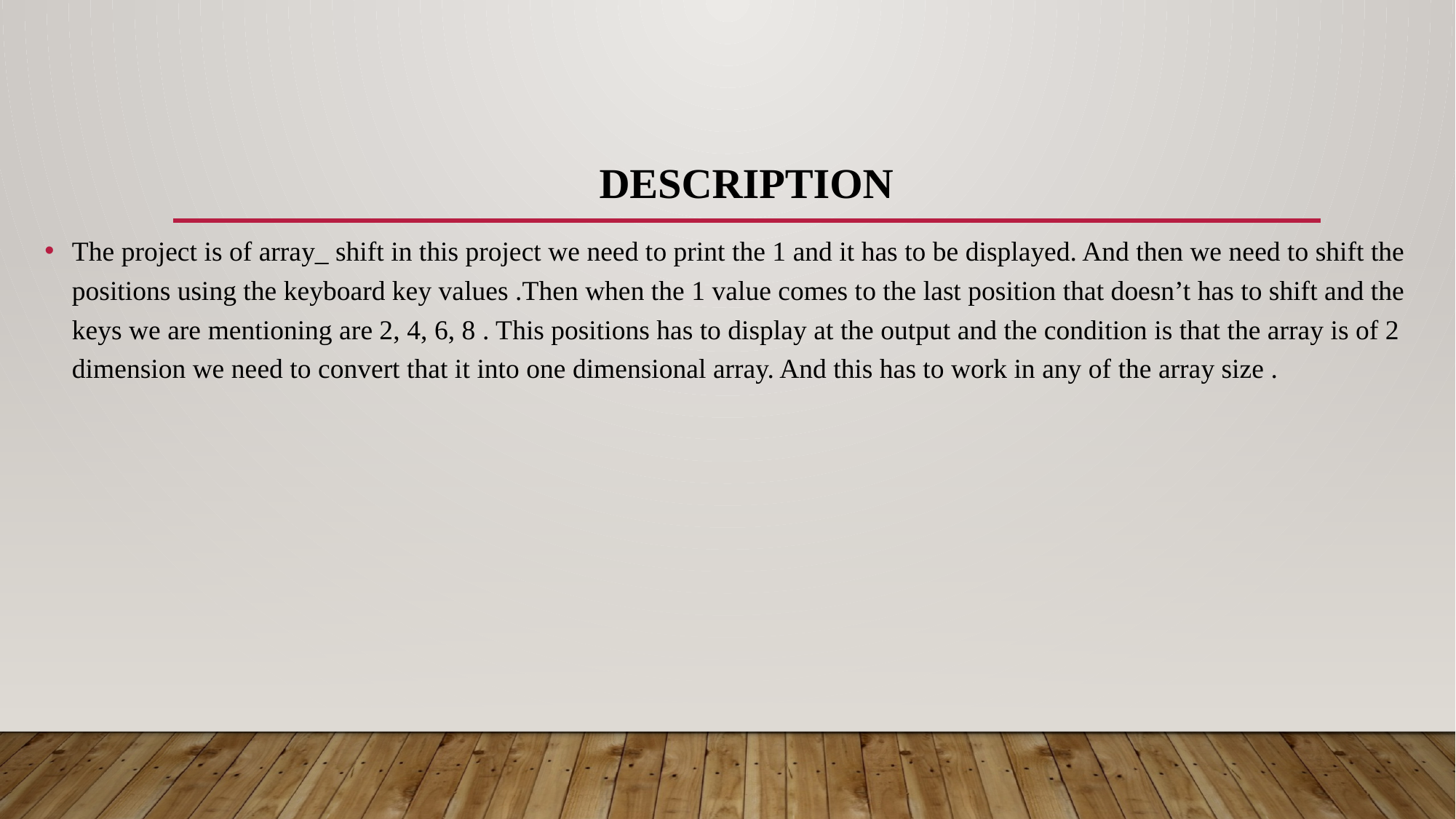

# description
The project is of array_ shift in this project we need to print the 1 and it has to be displayed. And then we need to shift the positions using the keyboard key values .Then when the 1 value comes to the last position that doesn’t has to shift and the keys we are mentioning are 2, 4, 6, 8 . This positions has to display at the output and the condition is that the array is of 2 dimension we need to convert that it into one dimensional array. And this has to work in any of the array size .